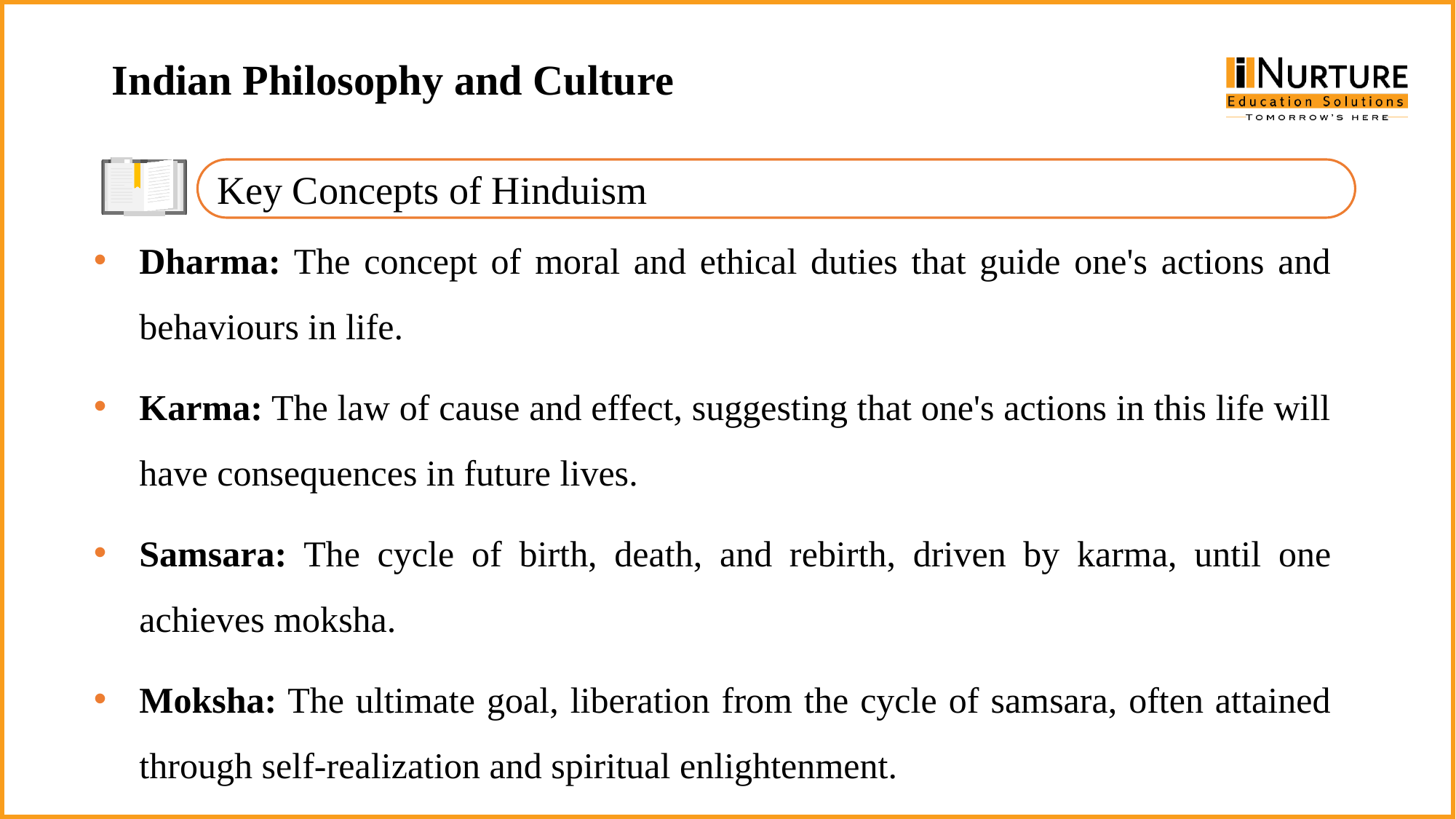

Indian Philosophy and Culture

Key Concepts of Hinduism

Dharma: The concept of moral and ethical duties that guide one's actions and behaviours in life.
Karma: The law of cause and effect, suggesting that one's actions in this life will have consequences in future lives.
Samsara: The cycle of birth, death, and rebirth, driven by karma, until one achieves moksha.
Moksha: The ultimate goal, liberation from the cycle of samsara, often attained through self-realization and spiritual enlightenment.